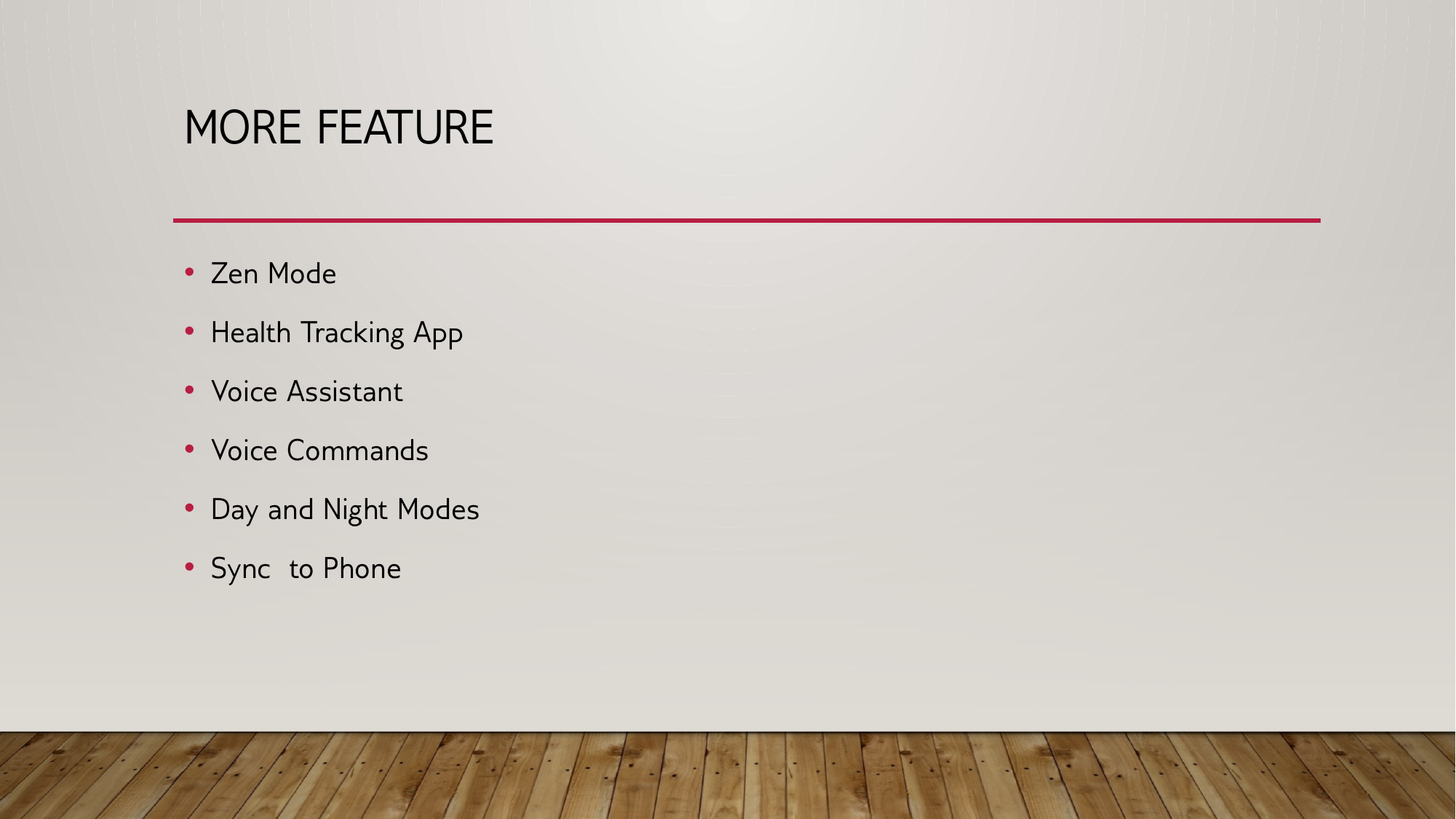

# More Feature
Zen Mode
Health Tracking App
Voice Assistant
Voice Commands
Day and Night Modes
Sync  to Phone